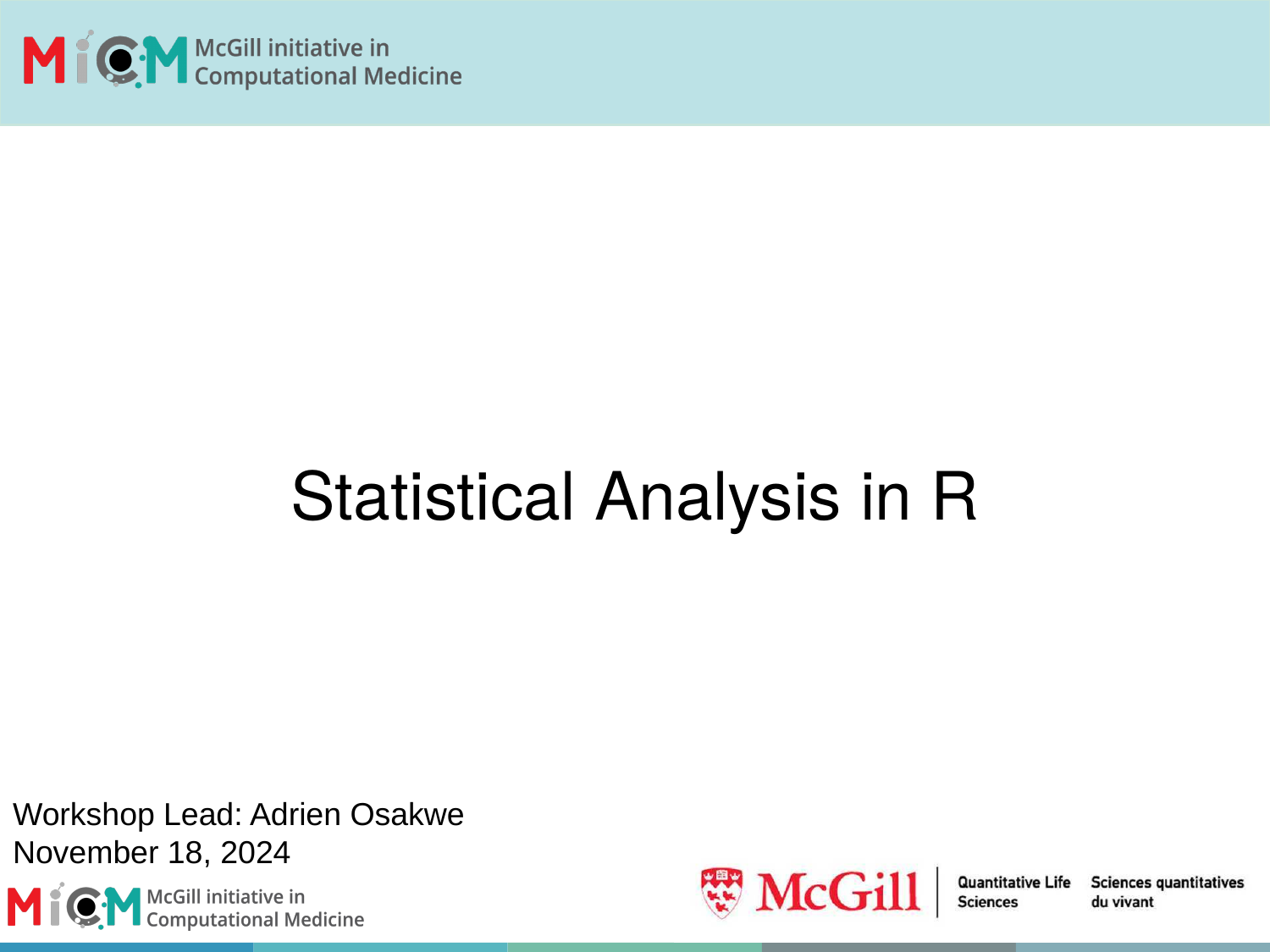

# Statistical Analysis in R
Workshop Lead: Adrien Osakwe
November 18, 2024